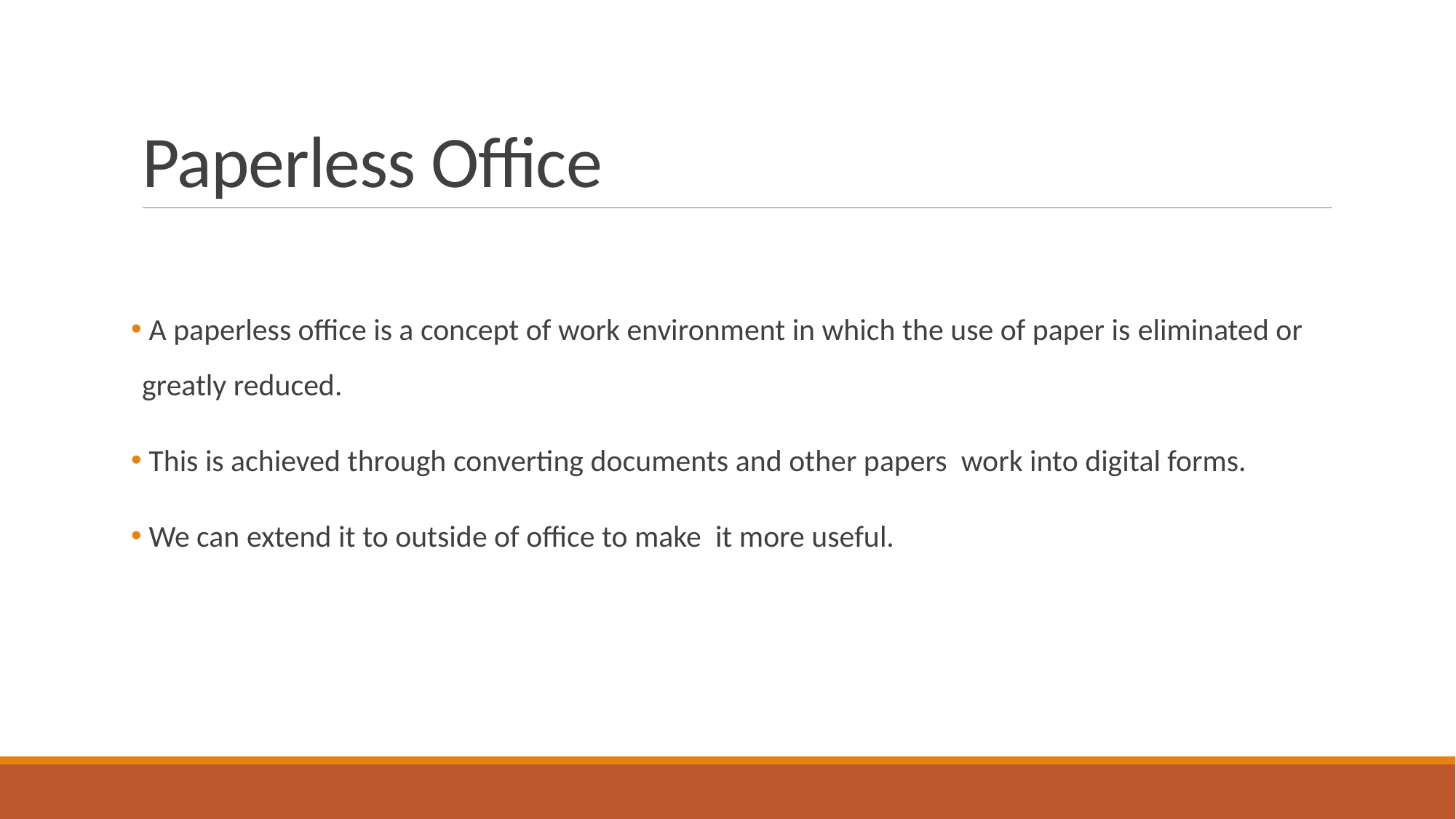

# Paperless Office
 A paperless office is a concept of work environment in which the use of paper is eliminated or greatly reduced.
 This is achieved through converting documents and other papers  work into digital forms.
 We can extend it to outside of office to make  it more useful.